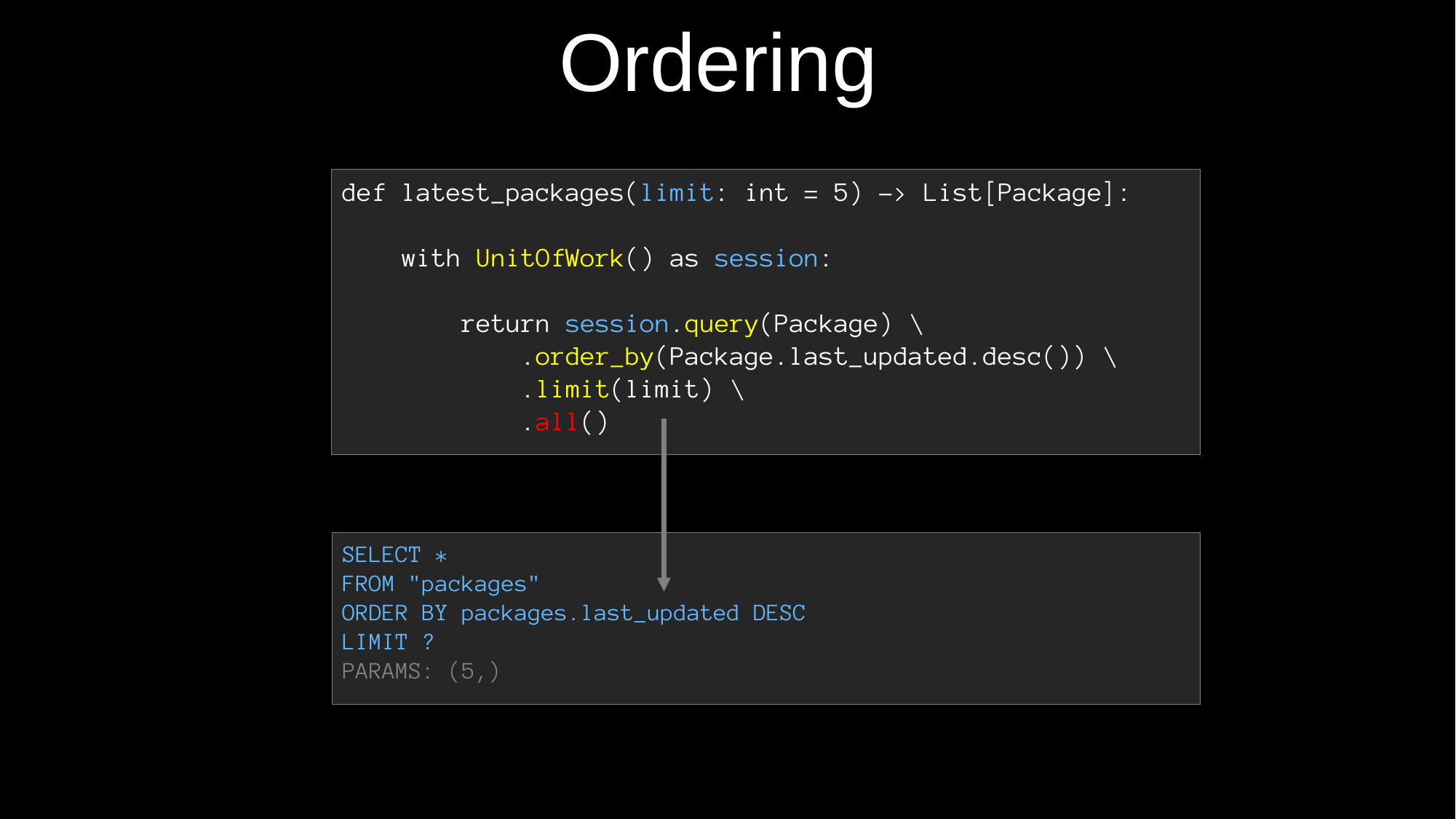

Ordering
def latest_packages(limit: int = 5) -> List[Package]:

    with UnitOfWork() as session:

        return session.query(Package) \
            .order_by(Package.last_updated.desc()) \
            .limit(limit) \
            .all()
SELECT *
FROM "packages"
ORDER BY packages.last_updated DESC
LIMIT ?
PARAMS: (5,)